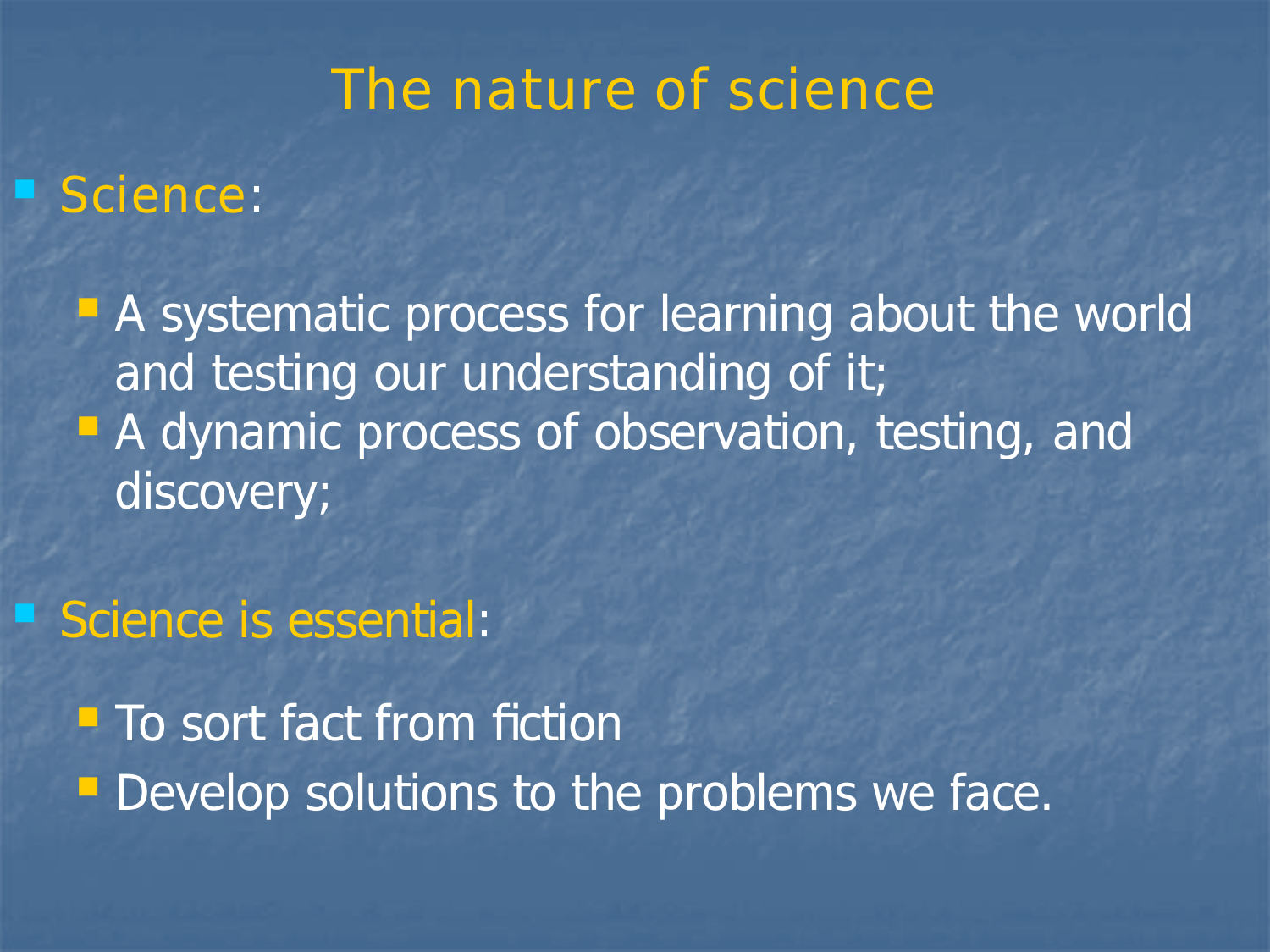

The nature of science
Science:

A systematic process for learning about the world and testing our understanding of it;
A dynamic process of observation, testing, and discovery;

Science is essential:

To sort fact from fiction
Develop solutions to the problems we face.